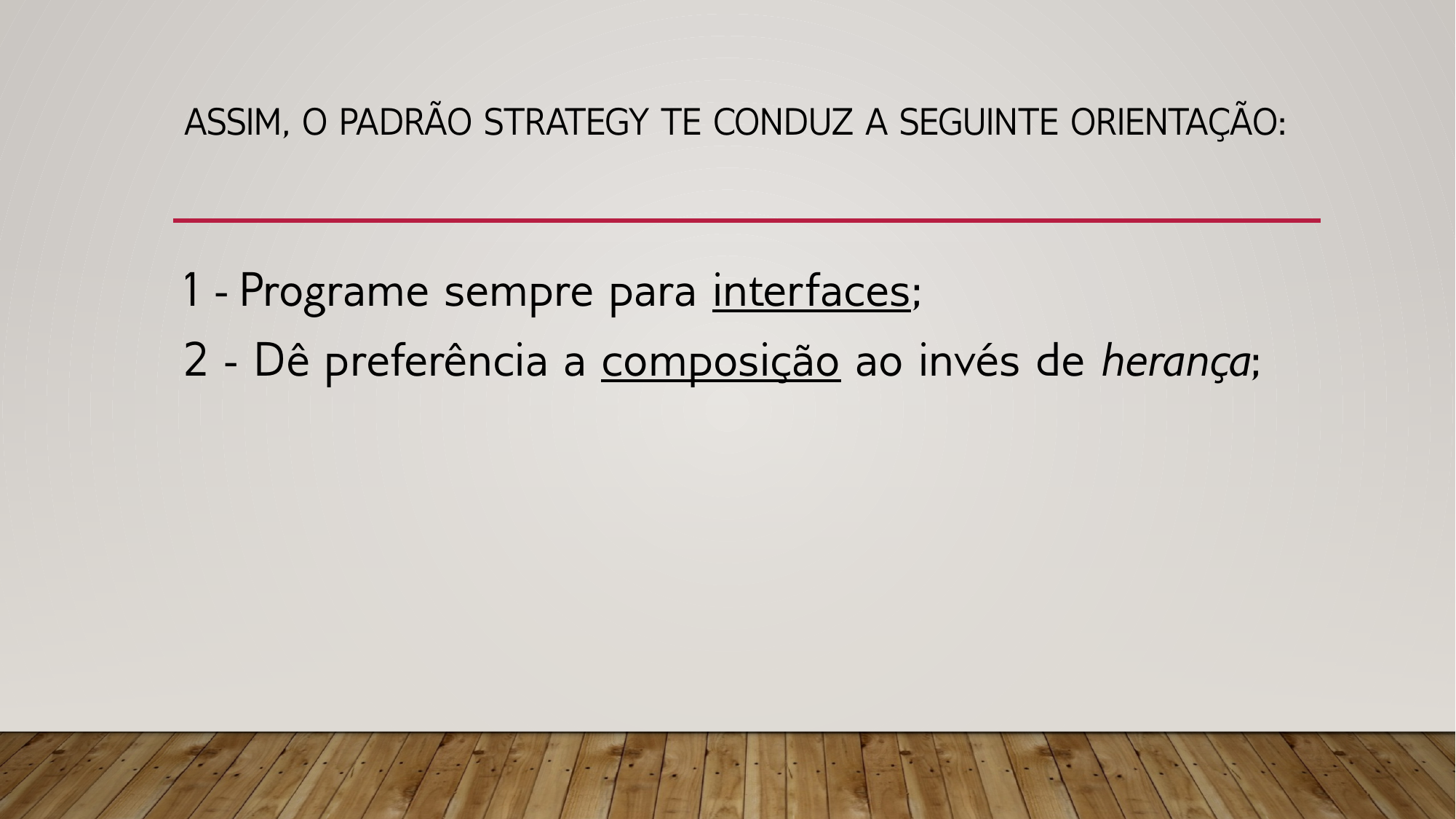

# Assim, o padrão Strategy te conduz a seguinte orientação:
1 - Programe sempre para interfaces;
2 - Dê preferência a composição ao invés de herança;